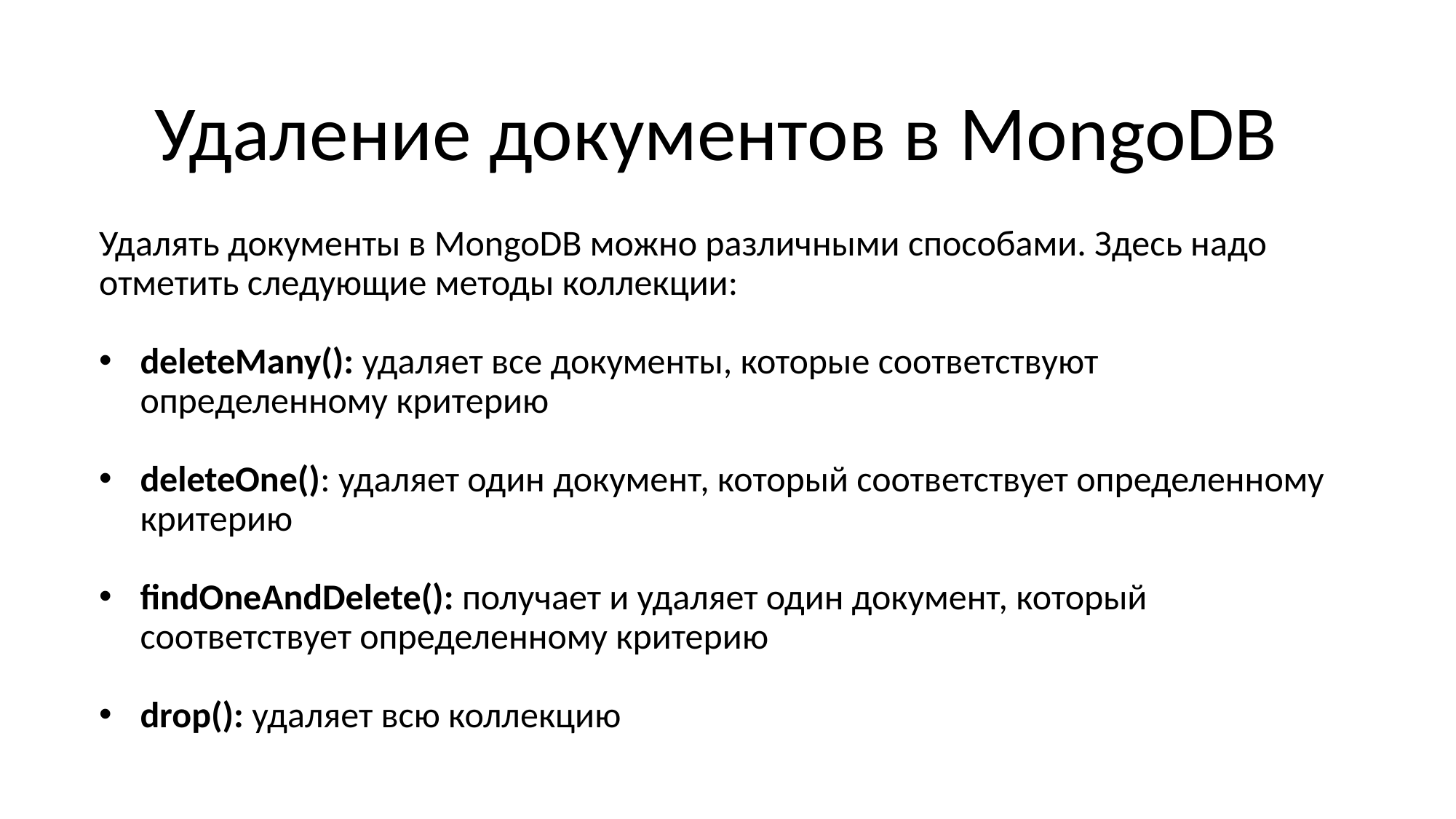

Удаление документов в MongoDB
Удалять документы в MongoDB можно различными способами. Здесь надо отметить следующие методы коллекции:

deleteMany(): удаляет все документы, которые соответствуют определенному критерию

deleteOne(): удаляет один документ, который соответствует определенному критерию

findOneAndDelete(): получает и удаляет один документ, который соответствует определенному критерию

drop(): удаляет всю коллекцию